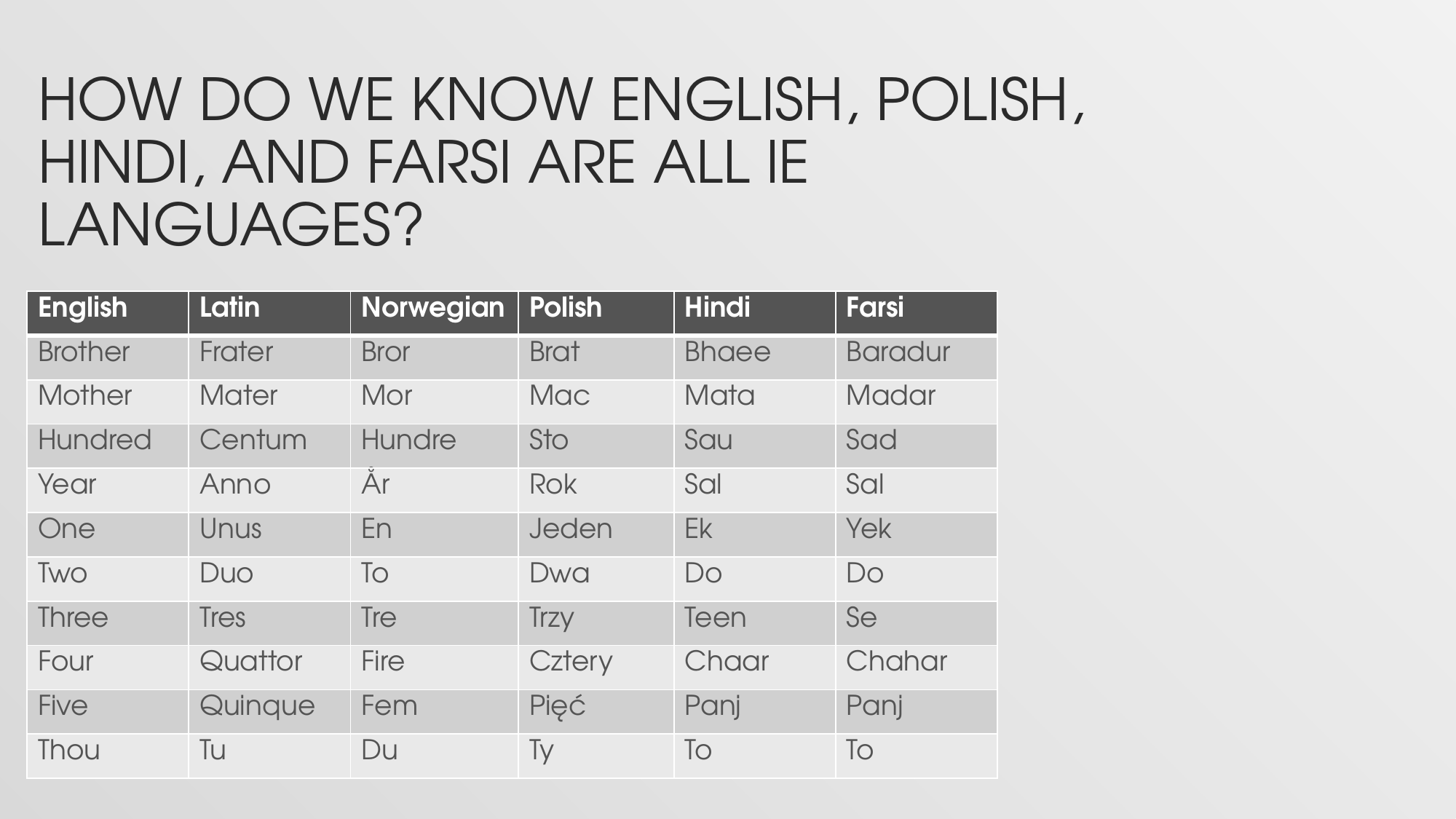

# How do we know English, Polish, Hindi, and Farsi are all IE Languages?
| English | Latin | Norwegian | Polish | Hindi | Farsi |
| --- | --- | --- | --- | --- | --- |
| Brother | Frater | Bror | Brat | Bhaee | Baradur |
| Mother | Mater | Mor | Mac | Mata | Madar |
| Hundred | Centum | Hundre | Sto | Sau | Sad |
| Year | Anno | År | Rok | Sal | Sal |
| One | Unus | En | Jeden | Ek | Yek |
| Two | Duo | To | Dwa | Do | Do |
| Three | Tres | Tre | Trzy | Teen | Se |
| Four | Quattor | Fire | Cztery | Chaar | Chahar |
| Five | Quinque | Fem | Pięć | Panj | Panj |
| Thou | Tu | Du | Ty | To | To |